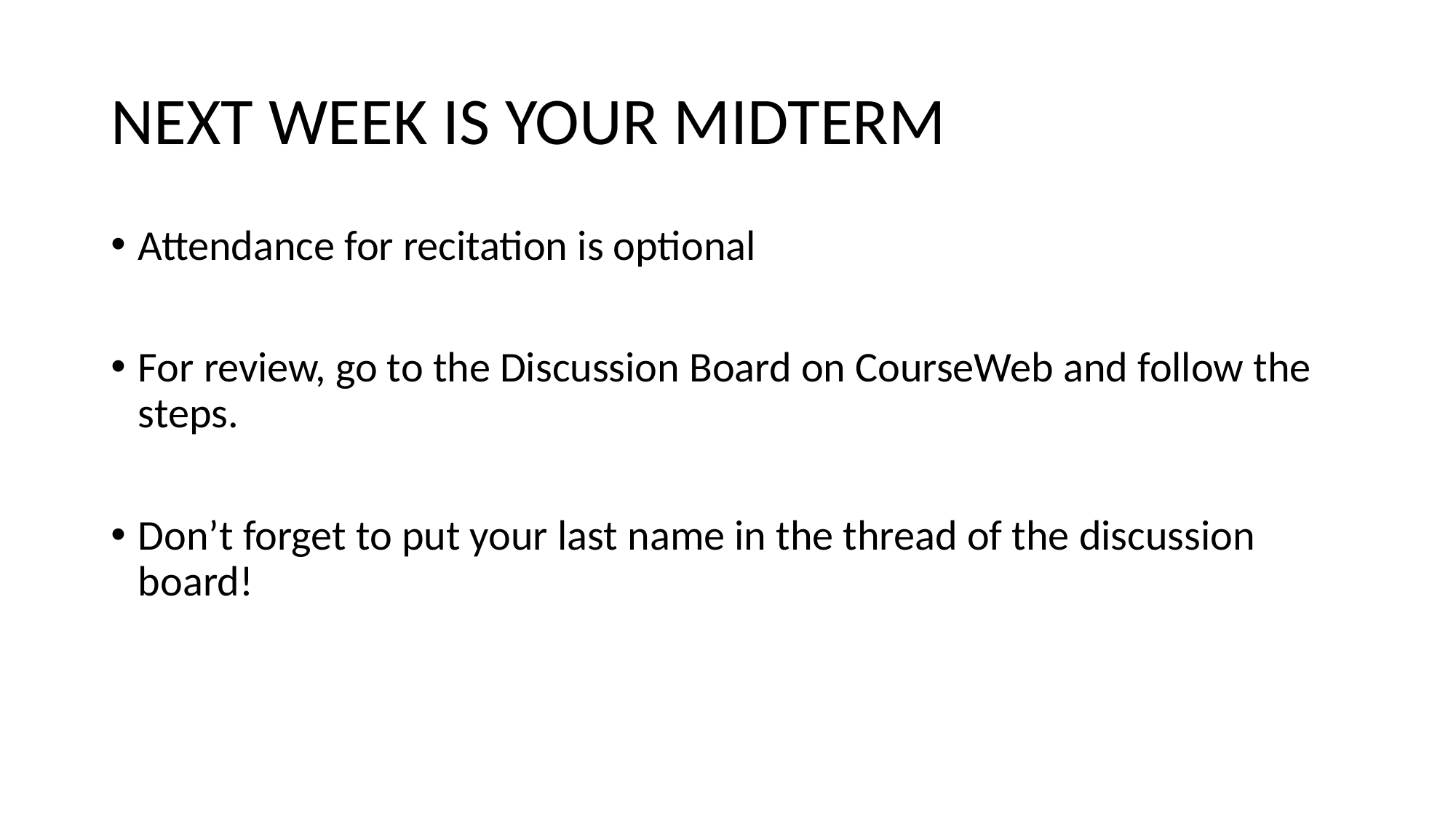

# NEXT WEEK IS YOUR MIDTERM
Attendance for recitation is optional

For review, go to the Discussion Board on CourseWeb and follow the steps.

Don’t forget to put your last name in the thread of the discussion board!